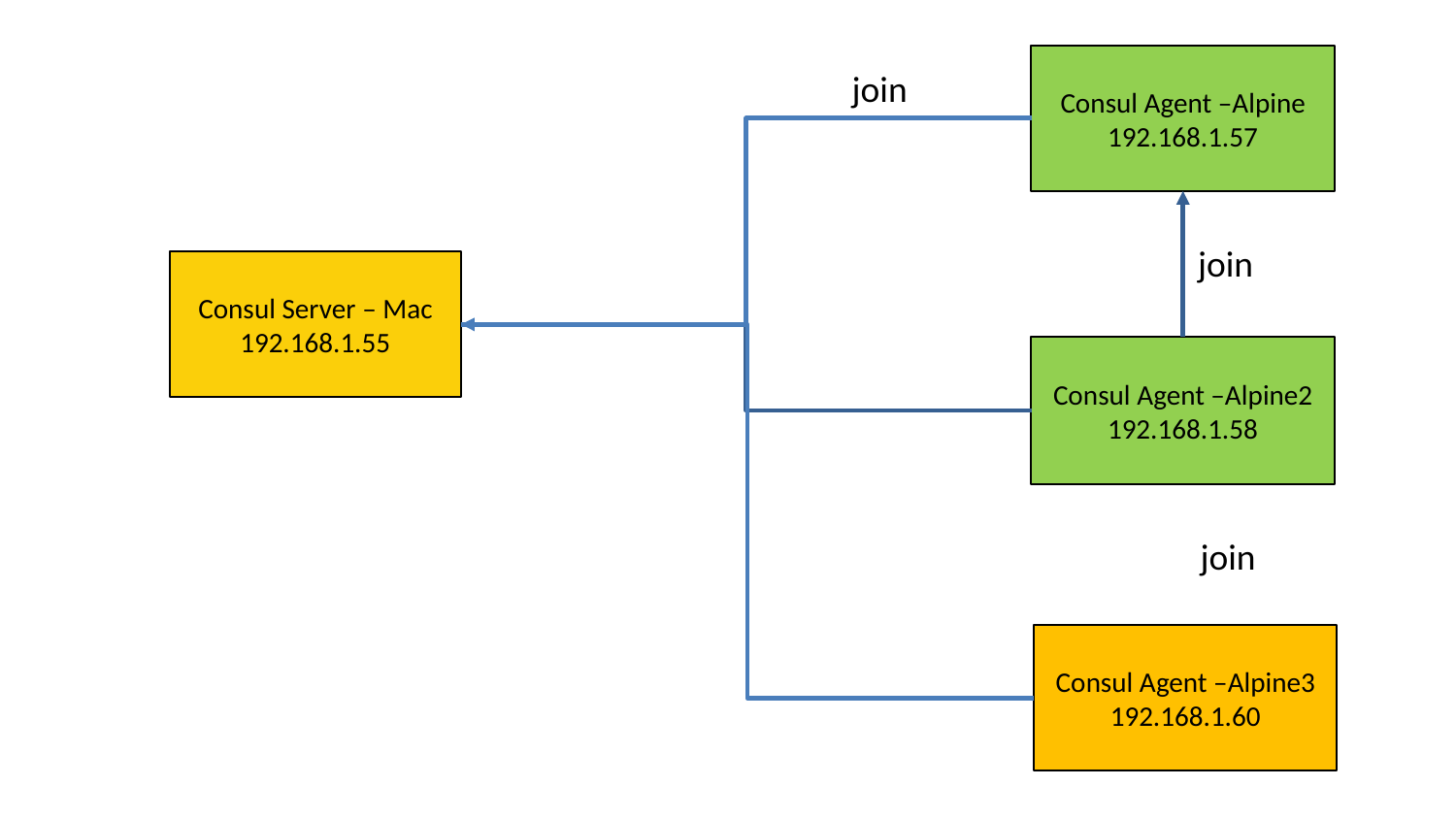

Consul Agent –Alpine
192.168.1.57
join
join
Consul Server – Mac
192.168.1.55
Consul Agent –Alpine2
192.168.1.58
join
Consul Agent –Alpine3
192.168.1.60